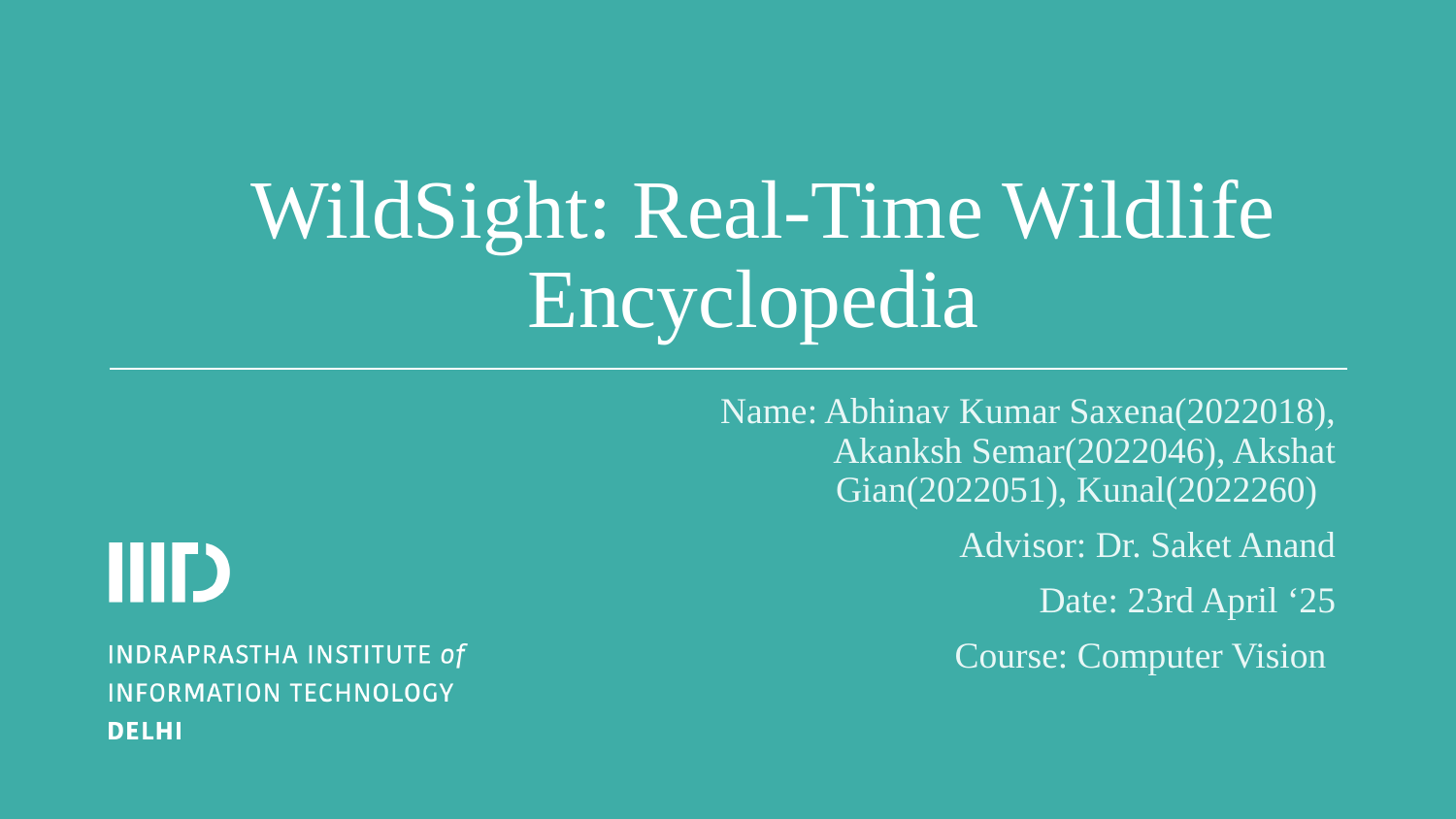

# WildSight: Real-Time Wildlife Encyclopedia
Name: Abhinav Kumar Saxena(2022018), Akanksh Semar(2022046), Akshat Gian(2022051), Kunal(2022260)
Advisor: Dr. Saket Anand
Date: 23rd April ‘25
Course: Computer Vision